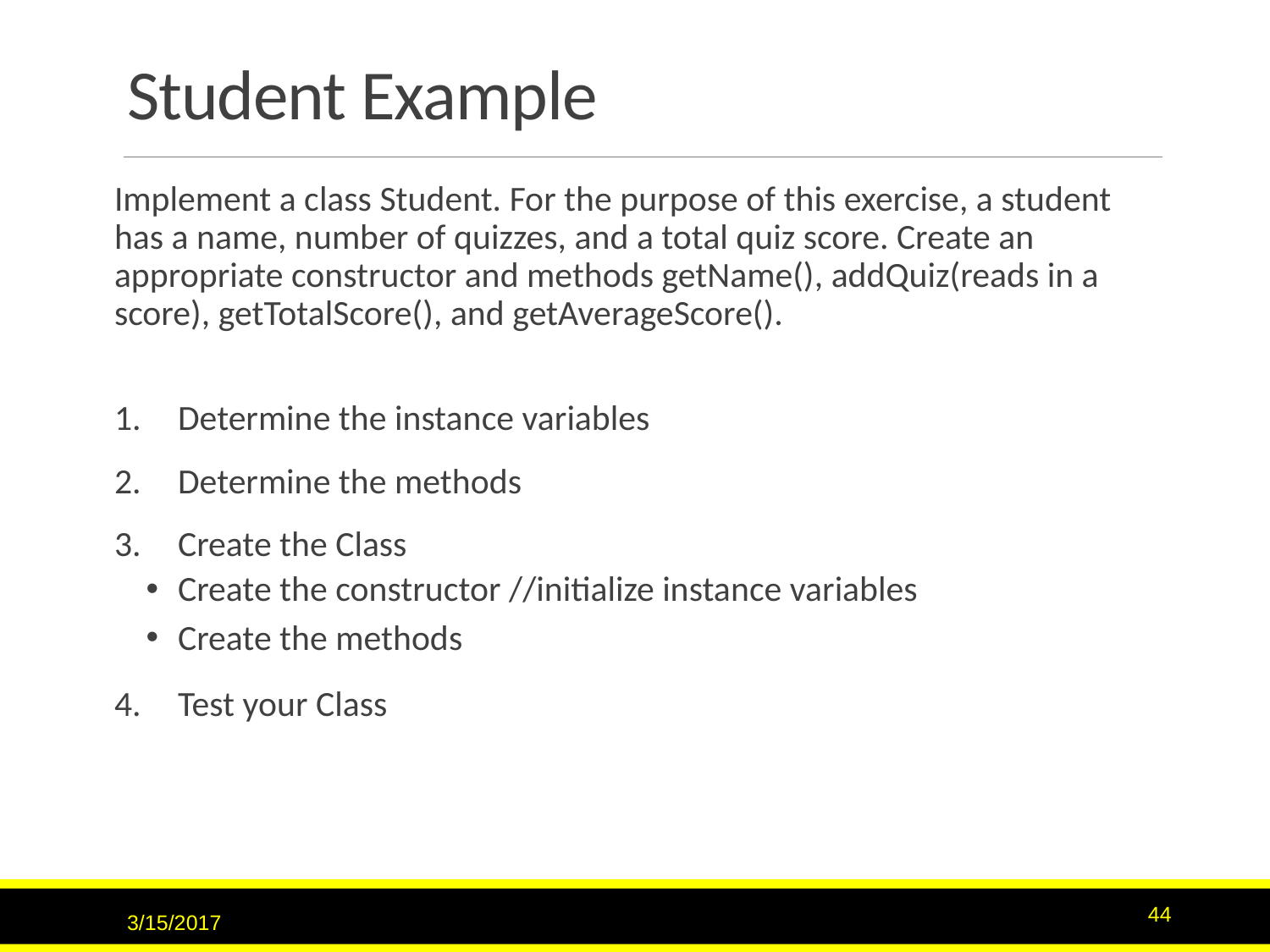

# Student Example
Implement a class Student. For the purpose of this exercise, a student has a name, number of quizzes, and a total quiz score. Create an appropriate constructor and methods getName(), addQuiz(reads in a score), getTotalScore(), and getAverageScore().
Determine the instance variables
Determine the methods
Create the Class
Create the constructor //initialize instance variables
Create the methods
Test your Class

3/15/2017